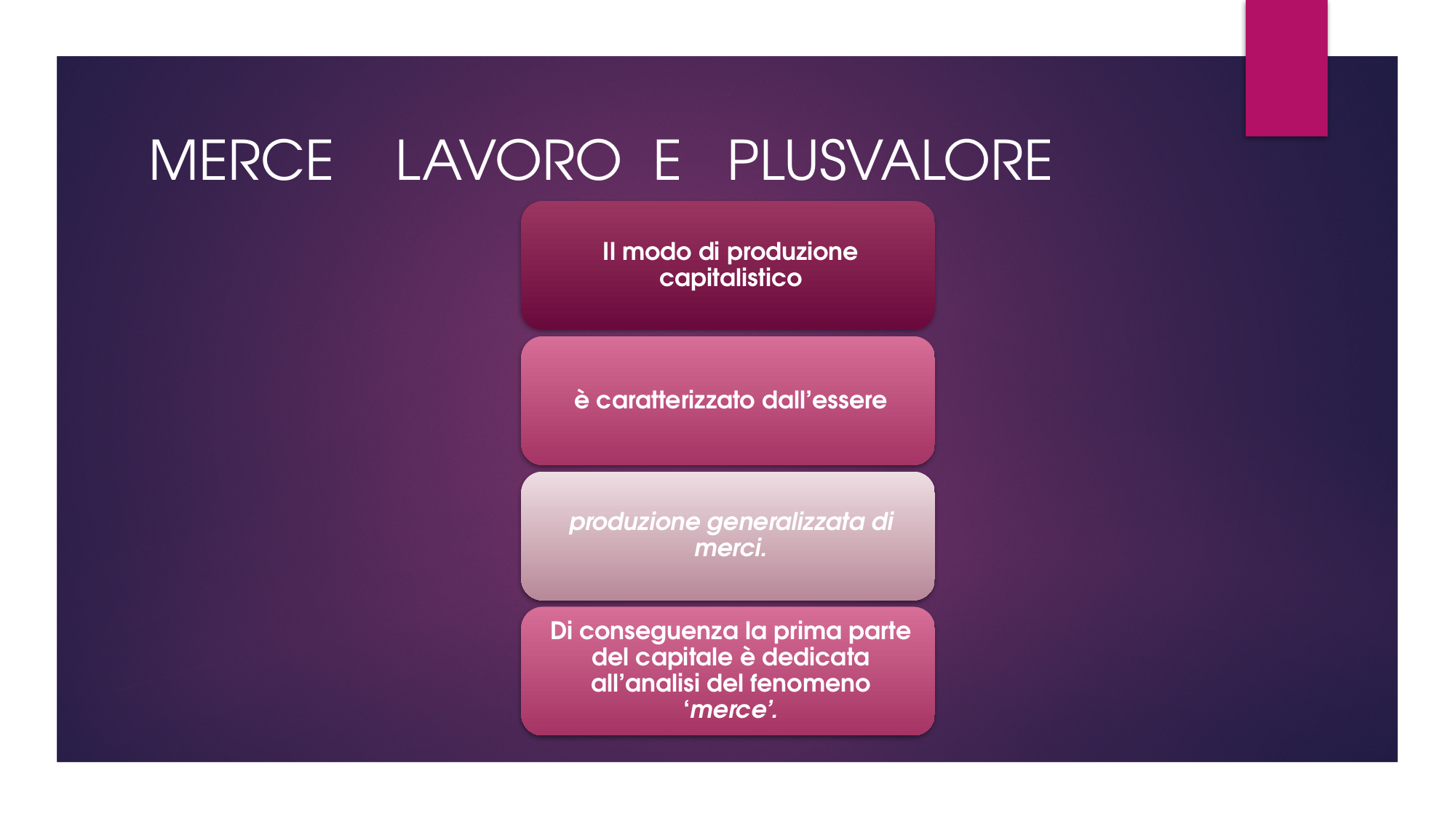

# MERCE    LAVORO  E   PLUSVALORE
Il modo di produzione capitalistico
è caratterizzato dall’essere
produzione generalizzata di merci.
Di conseguenza la prima parte del capitale è dedicata all’analisi del fenomeno ‘merce’.